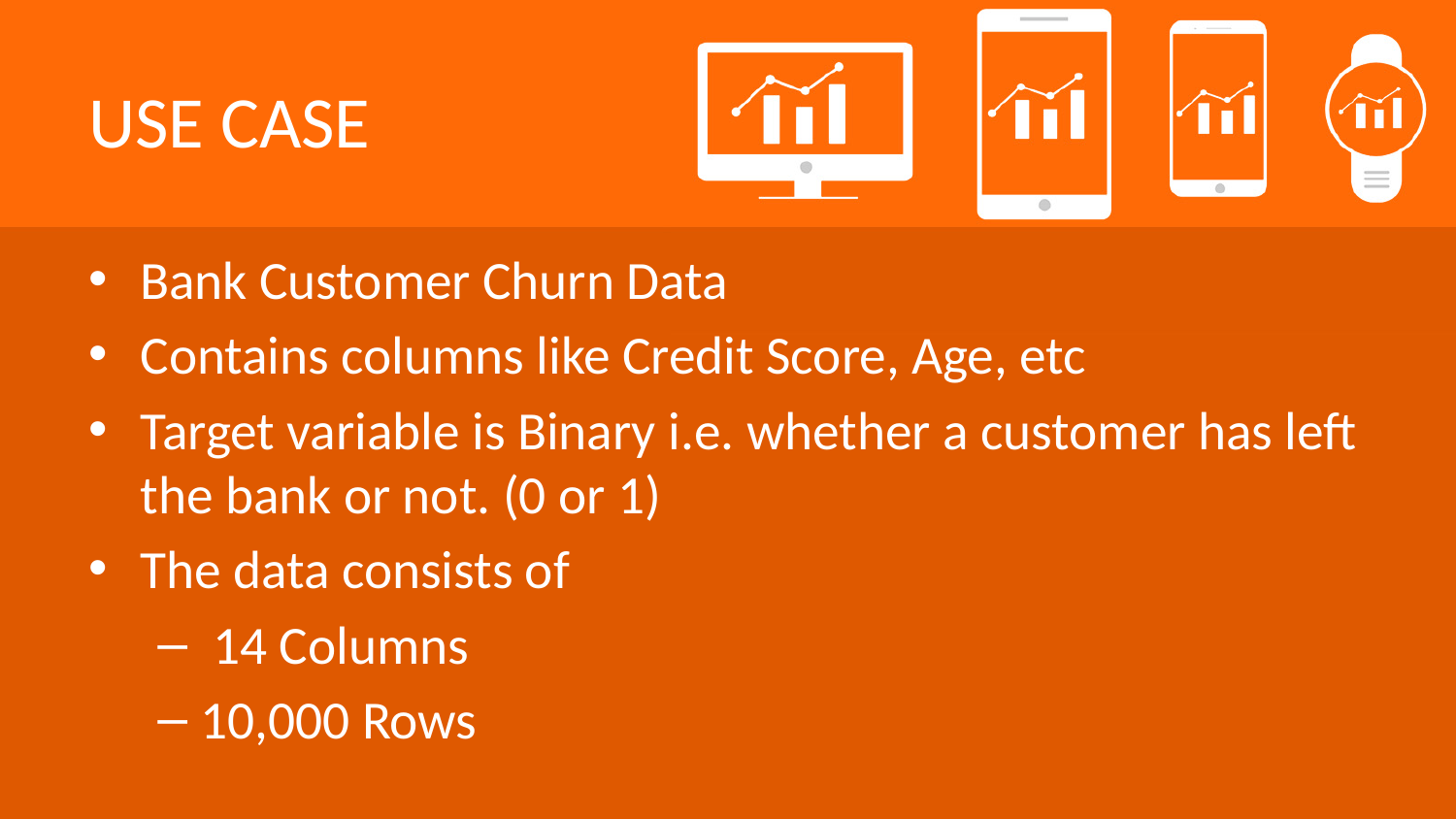

# USE CASE
Bank Customer Churn Data
Contains columns like Credit Score, Age, etc
Target variable is Binary i.e. whether a customer has left the bank or not. (0 or 1)
The data consists of
 14 Columns
10,000 Rows